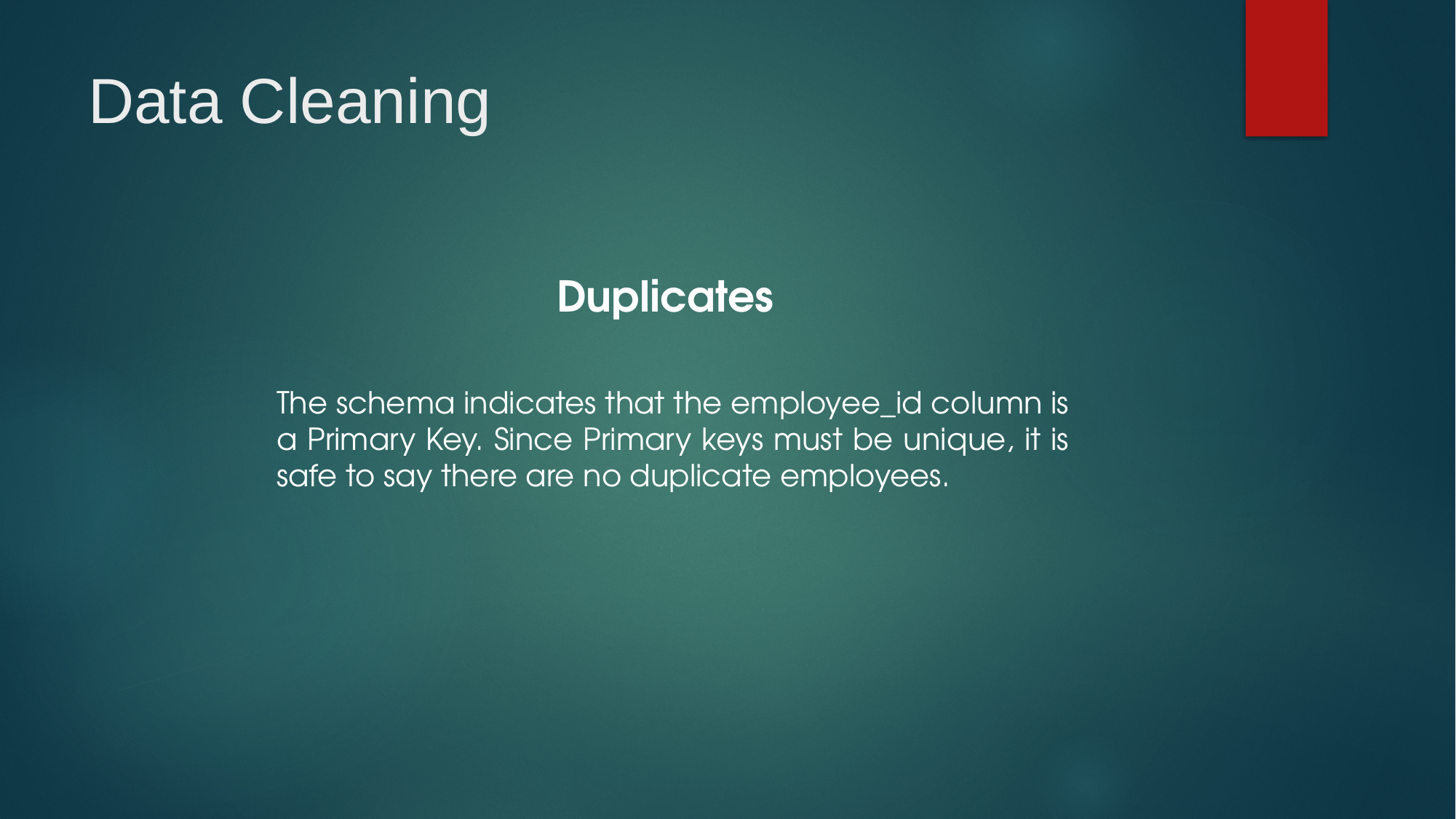

# Data Cleaning
Duplicates

The schema indicates that the employee_id column is a Primary Key. Since Primary keys must be unique, it is safe to say there are no duplicate employees.